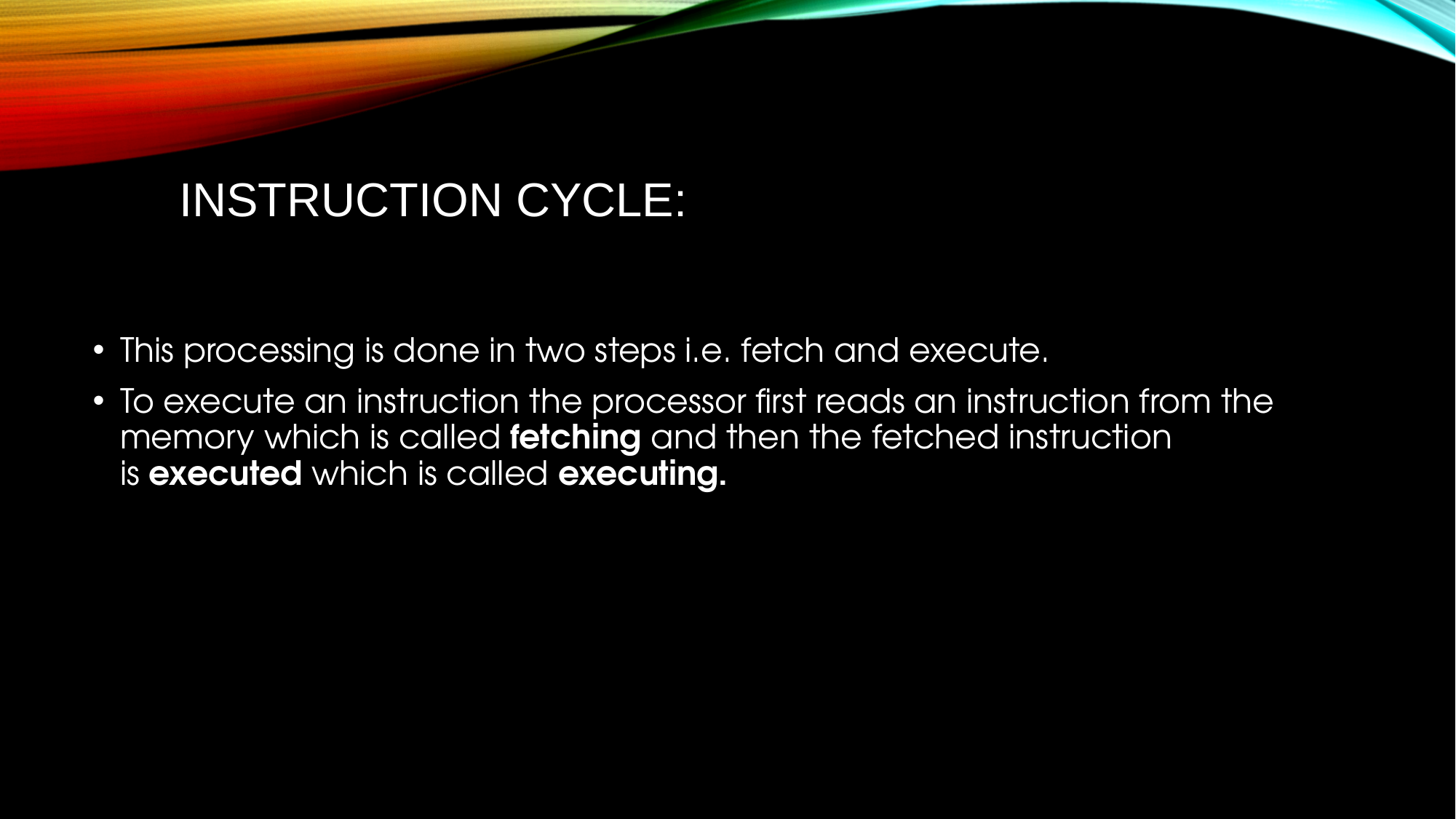

# INSTRUCTION CYCLE:
This processing is done in two steps i.e. fetch and execute.
To execute an instruction the processor first reads an instruction from the memory which is called fetching and then the fetched instruction is executed which is called executing.